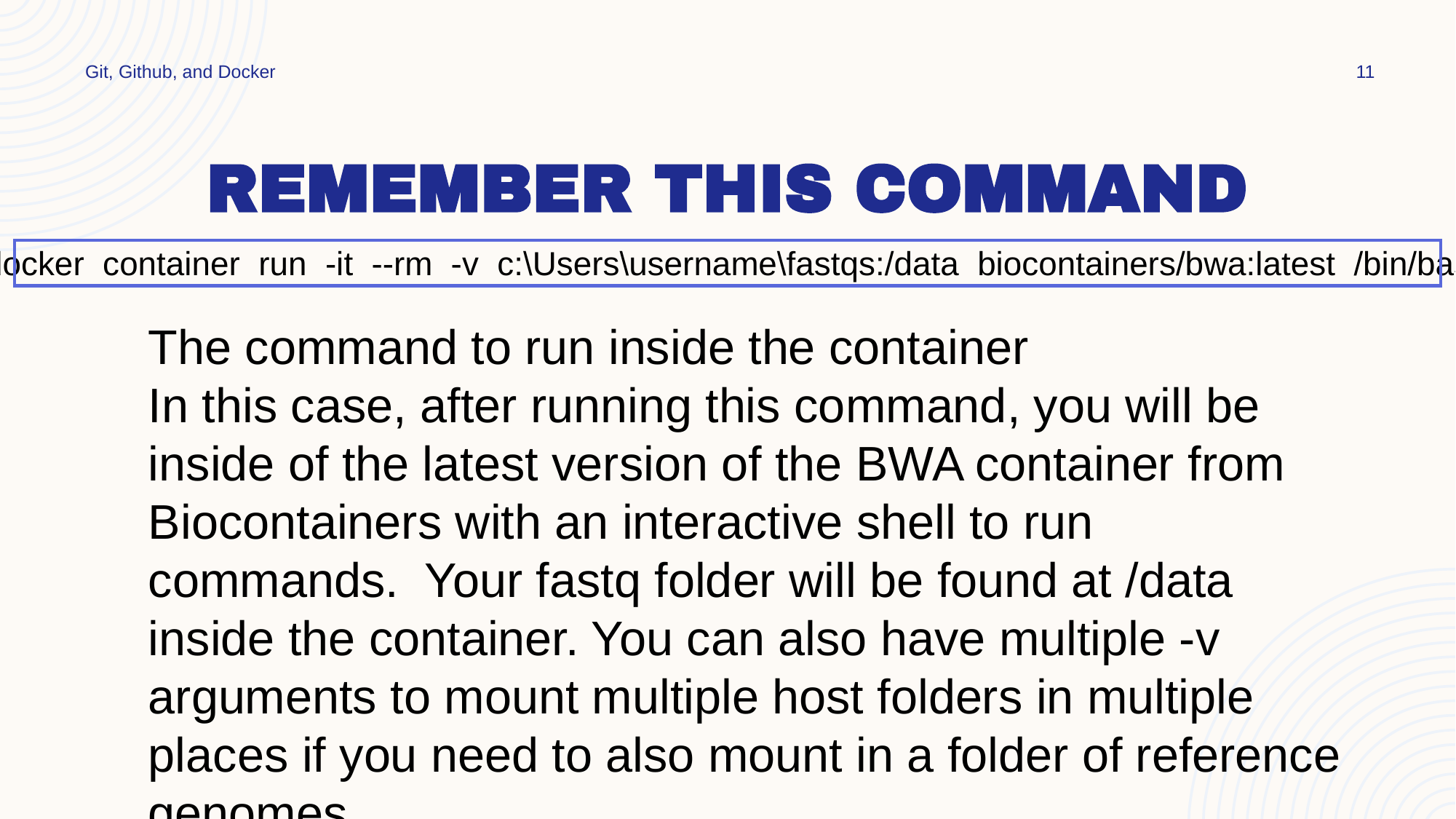

Git, Github, and Docker
11
# Remember this command
docker  container  run  -it  --rm  -v  c:\Users\username\fastqs:/data  biocontainers/bwa:latest  /bin/bash

The command to run inside the container
In this case, after running this command, you will be inside of the latest version of the BWA container from Biocontainers with an interactive shell to run commands.  Your fastq folder will be found at /data inside the container. You can also have multiple -v arguments to mount multiple host folders in multiple places if you need to also mount in a folder of reference genomes.